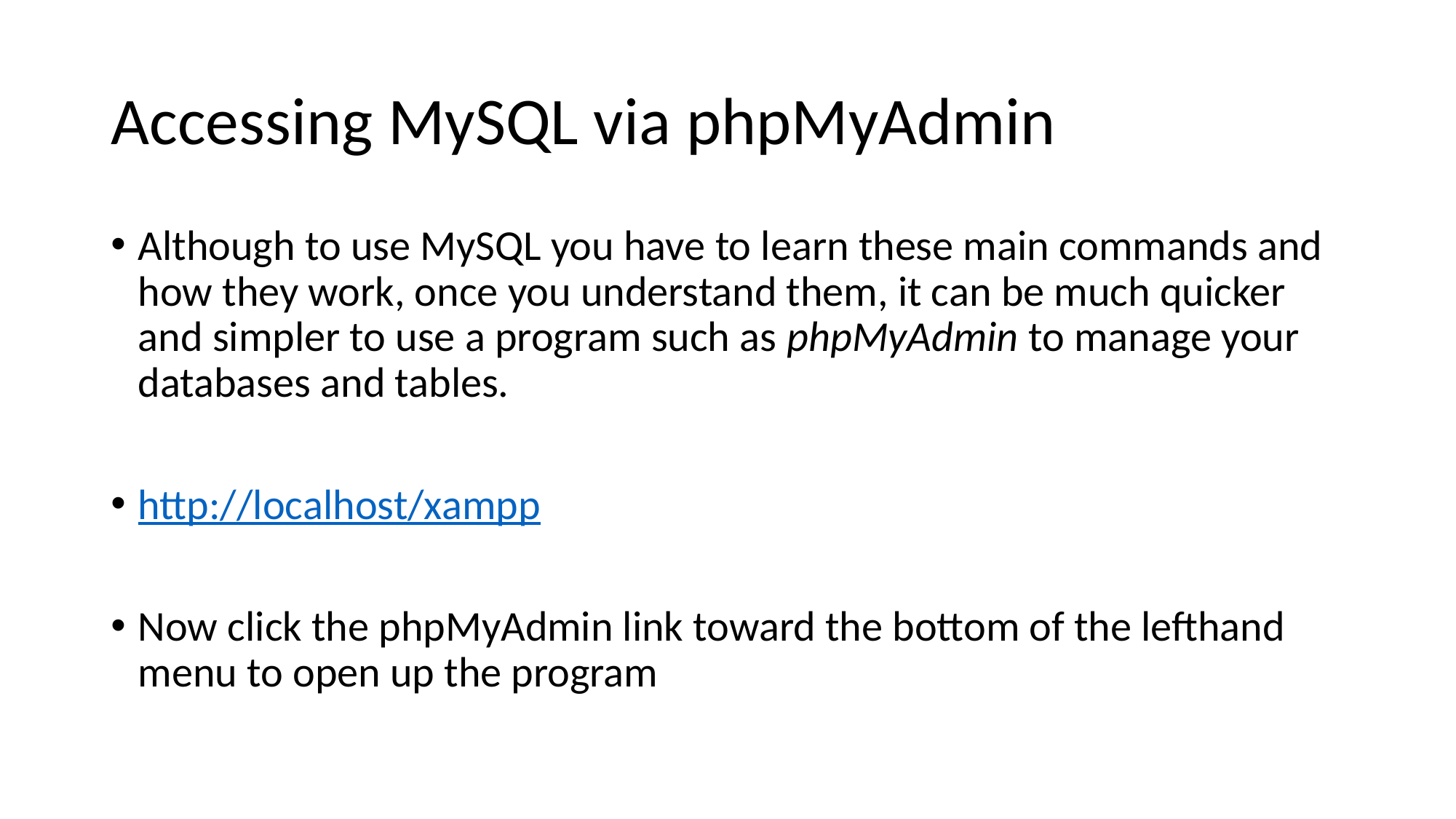

# Accessing MySQL via phpMyAdmin
Although to use MySQL you have to learn these main commands and how they work, once you understand them, it can be much quicker and simpler to use a program such as phpMyAdmin to manage your databases and tables.

http://localhost/xampp

Now click the phpMyAdmin link toward the bottom of the lefthand menu to open up the program